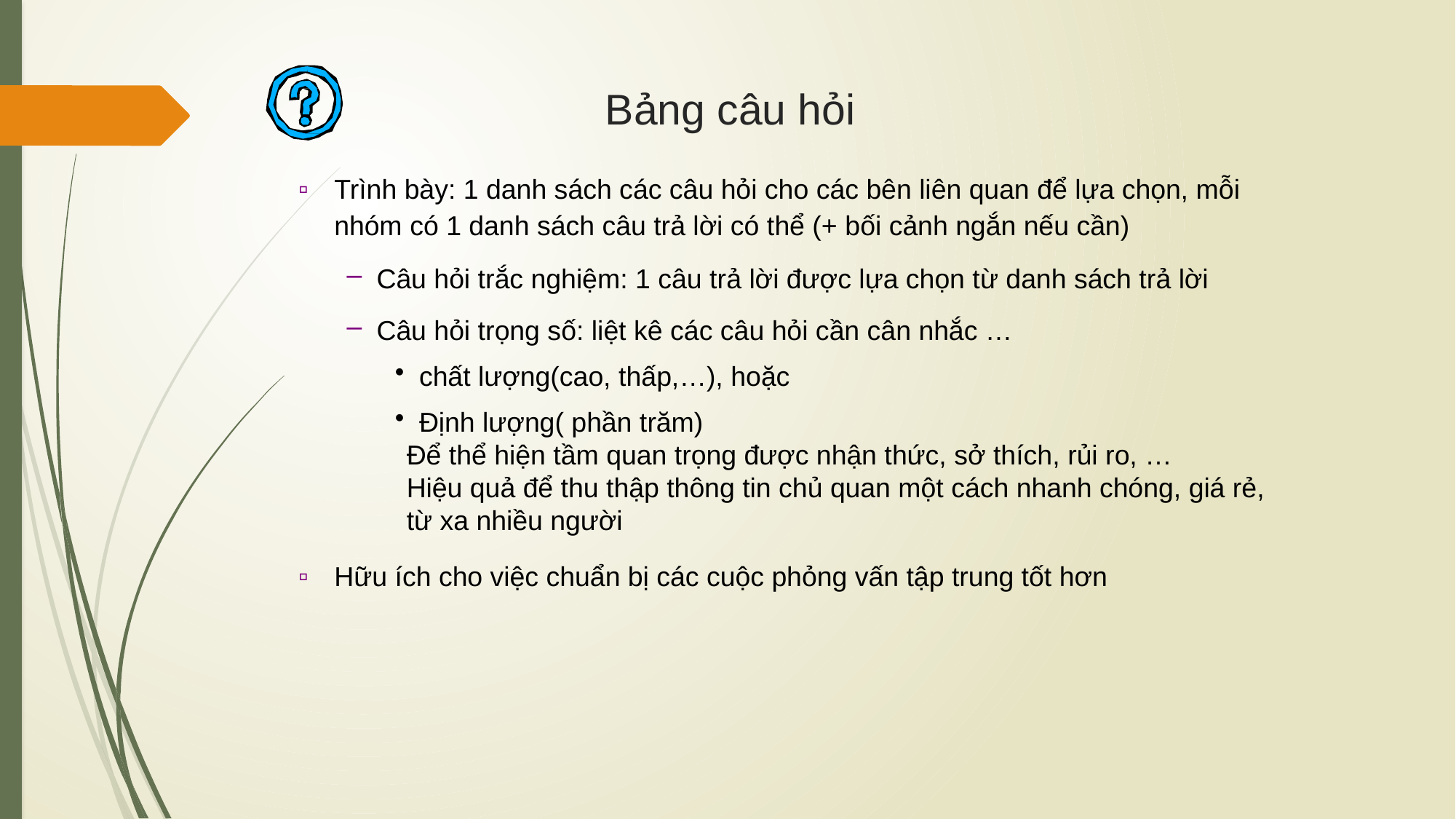

# Bảng câu hỏi

Trình bày: 1 danh sách các câu hỏi cho các bên liên quan để lựa chọn, mỗi nhóm có 1 danh sách câu trả lời có thể (+ bối cảnh ngắn nếu cần)
Câu hỏi trắc nghiệm: 1 câu trả lời được lựa chọn từ danh sách trả lời
Câu hỏi trọng số: liệt kê các câu hỏi cần cân nhắc …
chất lượng(cao, thấp,…), hoặc
Định lượng( phần trăm)
Để thể hiện tầm quan trọng được nhận thức, sở thích, rủi ro, …
Hiệu quả để thu thập thông tin chủ quan một cách nhanh chóng, giá rẻ, từ xa nhiều người
Hữu ích cho việc chuẩn bị các cuộc phỏng vấn tập trung tốt hơn
13